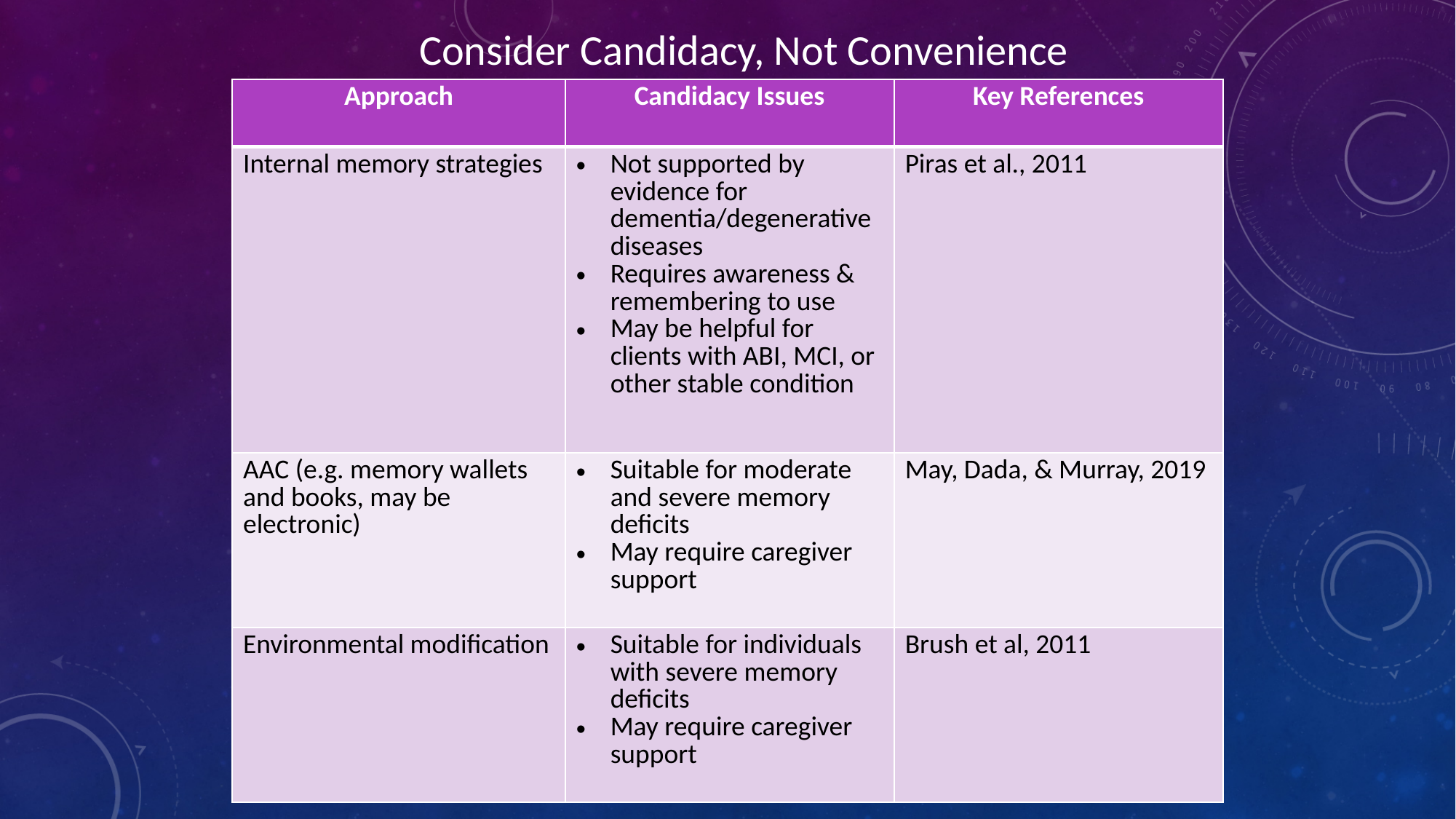

Consider Candidacy, Not Convenience
| Approach | Candidacy Issues | Key References |
| --- | --- | --- |
| Internal memory strategies | Not supported by evidence for dementia/degenerative diseases Requires awareness & remembering to use May be helpful for clients with ABI, MCI, or other stable condition | Piras et al., 2011 |
| AAC (e.g. memory wallets and books, may be electronic) | Suitable for moderate and severe memory deficits May require caregiver support | May, Dada, & Murray, 2019 |
| Environmental modification | Suitable for individuals with severe memory deficits May require caregiver support | Brush et al, 2011 |